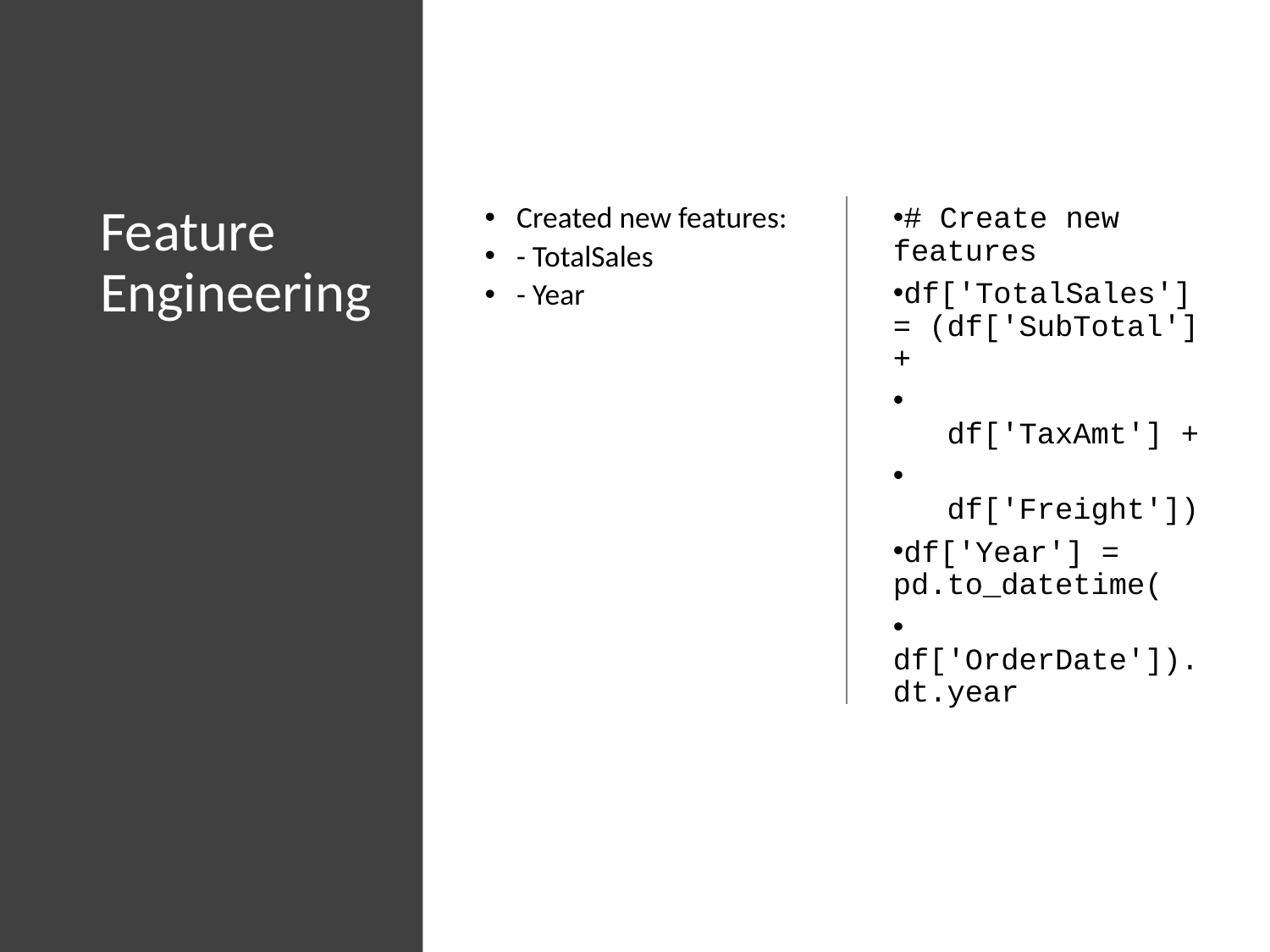

# Feature Engineering
Created new features:
- TotalSales
- Year
# Create new features
df['TotalSales'] = (df['SubTotal'] +
                    df['TaxAmt'] +
                    df['Freight'])
df['Year'] = pd.to_datetime(
    df['OrderDate']).dt.year